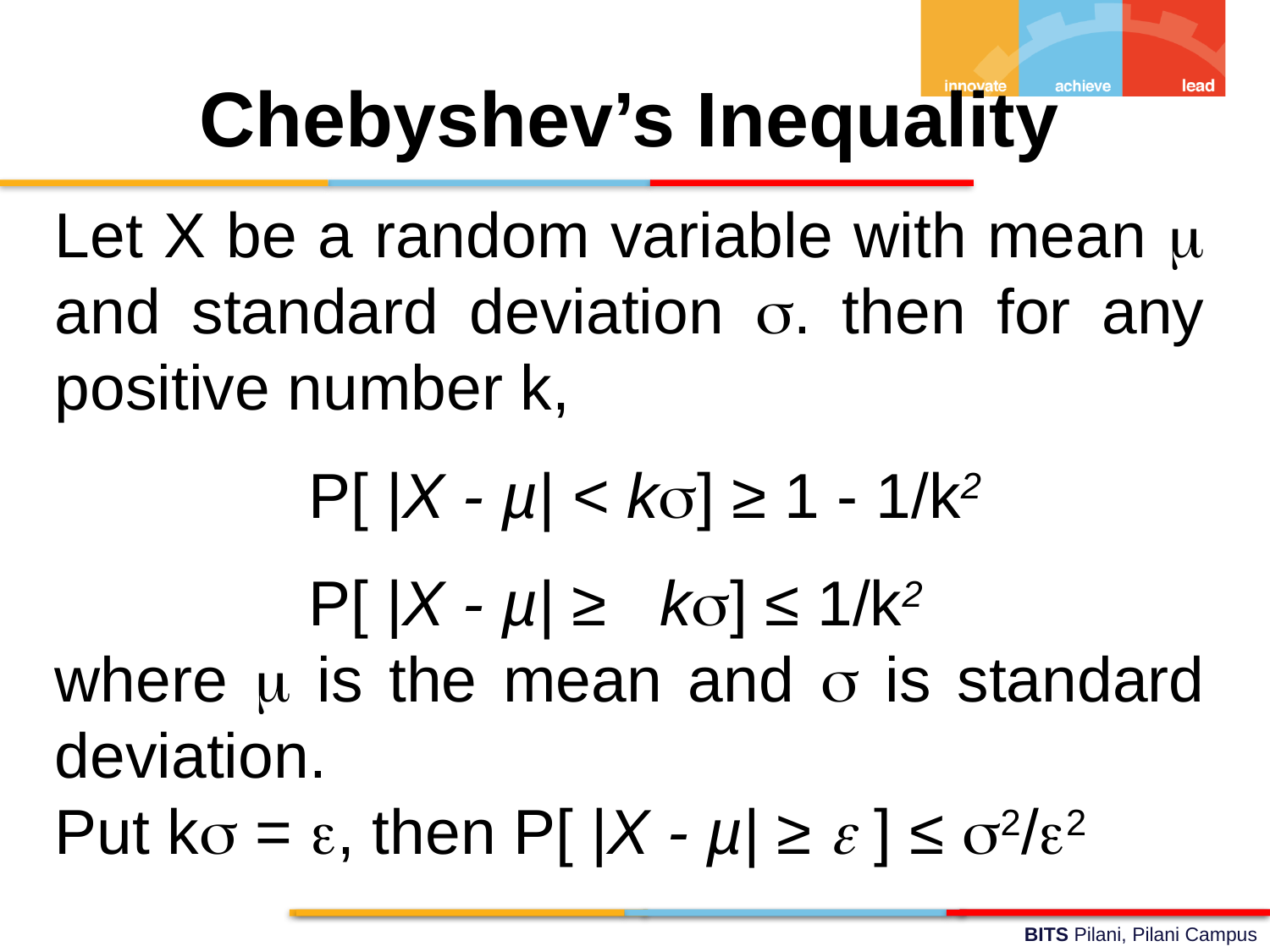

Chebyshev’s Inequality
Let X be a random variable with mean μ and standard deviation σ. then for any positive number k,
		P[ |X - µ| < kσ] ≥ 1 - 1/k2
		P[ |X - µ| ≥   kσ] ≤ 1/k2
where μ is the mean and σ is standard deviation.
Put kσ = ε, then P[ |X - µ| ≥ ε ] ≤ σ2/ε2